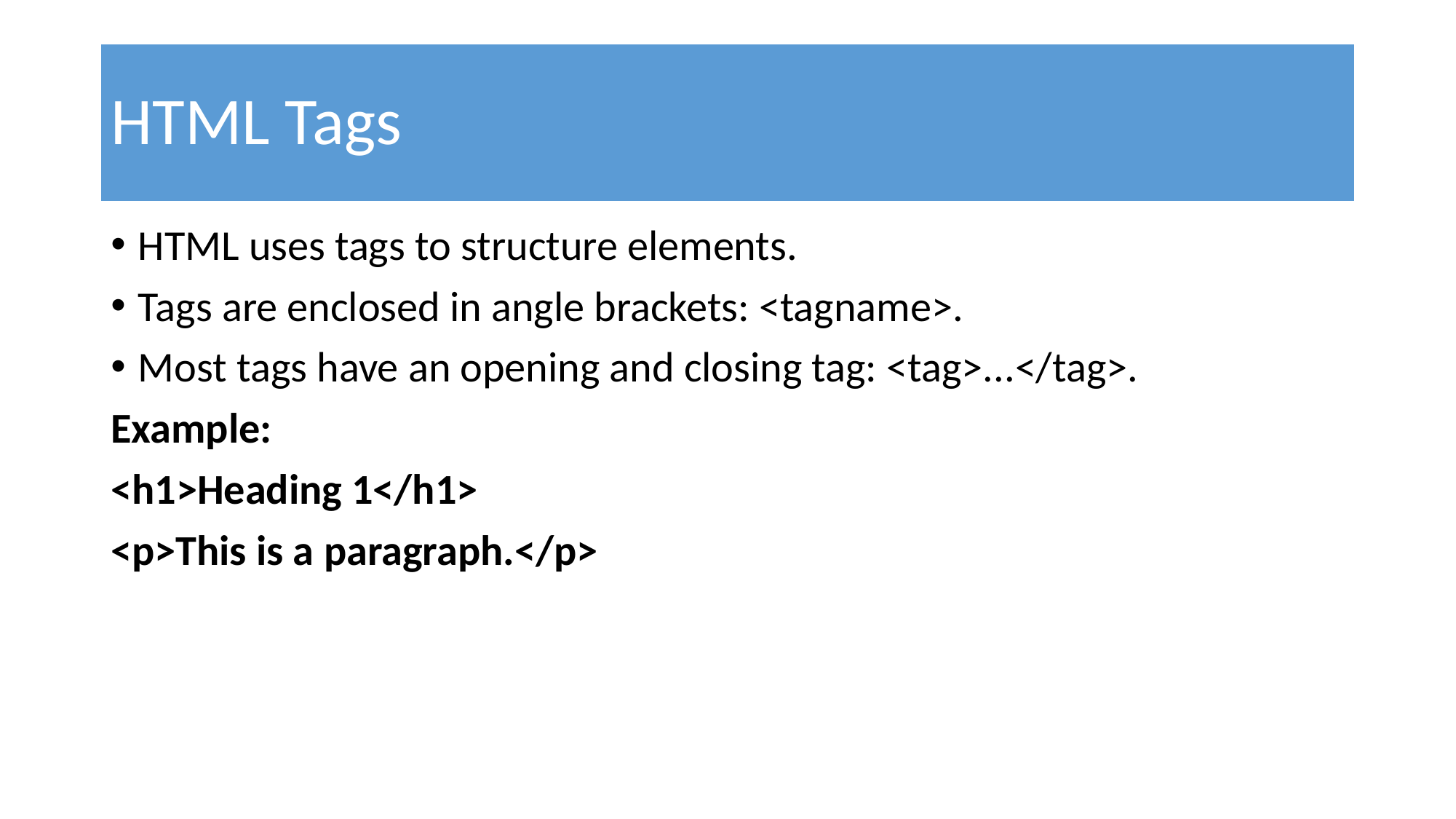

# HTML Tags
HTML uses tags to structure elements.
Tags are enclosed in angle brackets: <tagname>.
Most tags have an opening and closing tag: <tag>...</tag>.
Example:
<h1>Heading 1</h1>
<p>This is a paragraph.</p>